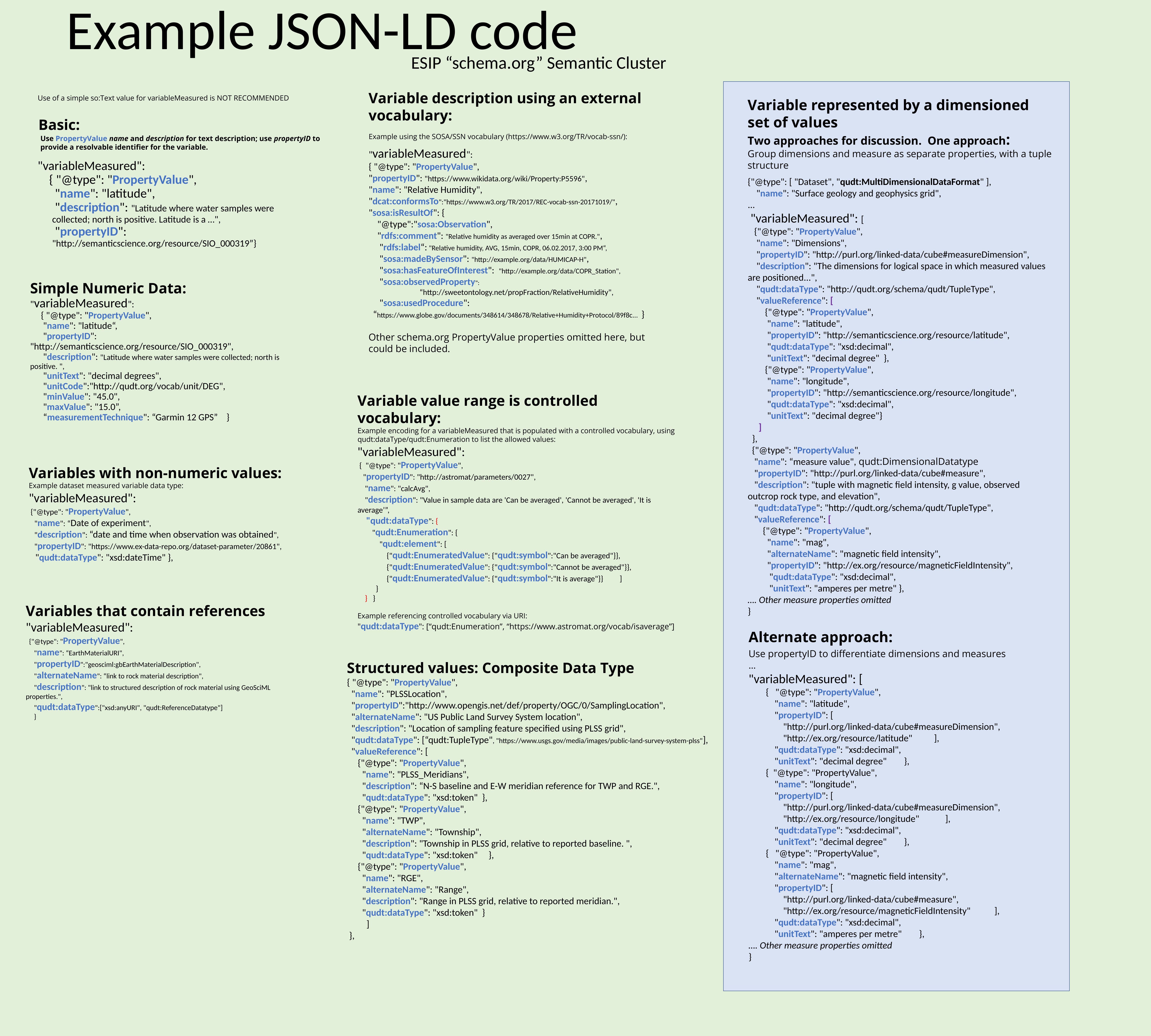

Example JSON-LD code
ESIP “schema.org” Semantic Cluster

Variable description using an external vocabulary:

Example using the SOSA/SSN vocabulary (https://www.w3.org/TR/vocab-ssn/):
"variableMeasured":
{ "@type": "PropertyValue",
"propertyID": "https://www.wikidata.org/wiki/Property:P5596",
"name": "Relative Humidity",
"dcat:conformsTo":"https://www.w3.org/TR/2017/REC-vocab-ssn-20171019/",
"sosa:isResultOf": {
    "@type":"sosa:Observation",
    "rdfs:comment": "Relative humidity as averaged over 15min at COPR.",
     "rdfs:label“: "Relative humidity, AVG, 15min, COPR, 06.02.2017, 3:00 PM“,
     "sosa:madeBySensor": "http://example.org/data/HUMICAP-H",
     "sosa:hasFeatureOfInterest":  "http://example.org/data/COPR_Station",
     "sosa:observedProperty":
                            “http://sweetontology.net/propFraction/RelativeHumidity",
     "sosa:usedProcedure":
  “https://www.globe.gov/documents/348614/348678/Relative+Humidity+Protocol/89f8c...  }

Other schema.org PropertyValue properties omitted here, but could be included.

Use of a simple so:Text value for variableMeasured is NOT RECOMMENDED
Variable represented by a dimensioned set of values
Two approaches for discussion.  One approach:
Group dimensions and measure as separate properties, with a tuple structure
{"@type": [ "Dataset", "qudt:MultiDimensionalDataFormat" ],
    "name": "Surface geology and geophysics grid",
...
 "variableMeasured": [
   {"@type": "PropertyValue",
    "name": "Dimensions",
    "propertyID": "http://purl.org/linked-data/cube#measureDimension",
    "description": "The dimensions for logical space in which measured values are positioned...",
    "qudt:dataType": "http://qudt.org/schema/qudt/TupleType",
    "valueReference": [
        {"@type": "PropertyValue",
         "name": "latitude",
         "propertyID": "http://semanticscience.org/resource/latitude",
         "qudt:dataType": "xsd:decimal",
         "unitText": "decimal degree"  },
        {"@type": "PropertyValue",
         "name": "longitude",
         "propertyID": "http://semanticscience.org/resource/longitude",
         "qudt:dataType": "xsd:decimal",
         "unitText": "decimal degree"}
     ]
  },
  {"@type": "PropertyValue",
   "name": “measure value", qudt:DimensionalDatatype
   "propertyID": "http://purl.org/linked-data/cube#measure",
   "description": "tuple with magnetic field intensity, g value, observed outcrop rock type, and elevation",
   "qudt:dataType": "http://qudt.org/schema/qudt/TupleType",
   "valueReference": [
       {"@type": "PropertyValue",
         "name": "mag",
         "alternateName": "magnetic field intensity",
         "propertyID": "http://ex.org/resource/magneticFieldIntensity",
          "qudt:dataType": "xsd:decimal",
          "unitText": "amperes per metre" },
…. Other measure properties omitted
}
Basic:
Use PropertyValue name and description for text description; use propertyID to provide a resolvable identifier for the variable.

"variableMeasured":
    { "@type": "PropertyValue",
      "name": "latitude",
      "description": "Latitude where water samples were collected; north is positive. Latitude is a …",
      "propertyID": "http://semanticscience.org/resource/SIO_000319”}
Simple Numeric Data:
"variableMeasured":
     { "@type": "PropertyValue",
      "name": "latitude“,
      "propertyID": "http://semanticscience.org/resource/SIO_000319",
      "description": "Latitude where water samples were collected; north is positive. ",
      "unitText": "decimal degrees",
      "unitCode":"http://qudt.org/vocab/unit/DEG",
      "minValue": "45.0",
      "maxValue": "15.0”,
      “measurementTechnique": “Garmin 12 GPS”    }
Variable value range is controlled vocabulary:
Example encoding for a variableMeasured that is populated with a controlled vocabulary, using qudt:dataType/qudt:Enumeration to list the allowed values:
"variableMeasured":
 {  "@type": "PropertyValue",
   "propertyID": "http://astromat/parameters/0027",
    "name": "calcAvg",
    "description": "Value in sample data are 'Can be averaged', 'Cannot be averaged', 'It is average’”,
    "qudt:dataType": {
        "qudt:Enumeration": {
            "qudt:element": [
                {"qudt:EnumeratedValue": {"qudt:symbol":"Can be averaged"}},
                {"qudt:EnumeratedValue": {"qudt:symbol":"Cannot be averaged"}},
                {"qudt:EnumeratedValue": {"qudt:symbol":"It is average"}}         ]
          }
    }   }

Example referencing controlled vocabulary via URI:
"qudt:dataType": [“qudt:Enumeration”, “https://www.astromat.org/vocab/isaverage”]
Variables with non-numeric values:
Example dataset measured variable data type:
"variableMeasured":
 {"@type": "PropertyValue",
   "name": “Date of experiment",
   "description": “date and time when observation was obtained",
   "propertyID": "https://www.ex-data-repo.org/dataset-parameter/20861",
   "qudt:dataType": "xsd:dateTime" },

Variables that contain references
"variableMeasured":
  {"@type": "PropertyValue",
     "name": “EarthMaterialURI",
     "propertyID":"geosciml:gbEarthMaterialDescription",
     "alternateName": “link to rock material description",
     "description": "link to structured description of rock material using GeoSciML properties.",
     "qudt:dataType":["xsd:anyURI", "qudt:ReferenceDatatype"]
     }
Alternate approach:
Use propertyID to differentiate dimensions and measures
...
"variableMeasured": [
        {   "@type": "PropertyValue",
            "name": "latitude",
            "propertyID": [
                "http://purl.org/linked-data/cube#measureDimension",
                "http://ex.org/resource/latitude"          ],
            "qudt:dataType": "xsd:decimal",
            "unitText": "decimal degree"        },
        {  "@type": "PropertyValue",
            "name": "longitude",
            "propertyID": [
                "http://purl.org/linked-data/cube#measureDimension",
                "http://ex.org/resource/longitude"            ],
            "qudt:dataType": "xsd:decimal",
            "unitText": "decimal degree"        },
        {   "@type": "PropertyValue",
            "name": "mag",
            "alternateName": "magnetic field intensity",
            "propertyID": [
                "http://purl.org/linked-data/cube#measure",
                "http://ex.org/resource/magneticFieldIntensity"           ],
            "qudt:dataType": "xsd:decimal",
            "unitText": "amperes per metre"        },
…. Other measure properties omitted
}
Structured values: Composite Data Type
{ "@type": "PropertyValue",
  "name": "PLSSLocation",
  "propertyID":"http://www.opengis.net/def/property/OGC/0/SamplingLocation",
  "alternateName": "US Public Land Survey System location",
  "description": "Location of sampling feature specified using PLSS grid",
  "qudt:dataType": [“qudt:TupleType", "https://www.usgs.gov/media/images/public-land-survey-system-plss"],
  "valueReference": [
     {"@type": "PropertyValue",
       "name": "PLSS_Meridians",
       "description": “N-S baseline and E-W meridian reference for TWP and RGE.",
       "qudt:dataType": "xsd:token"  },
     {"@type": "PropertyValue",
       "name": "TWP",
       "alternateName": "Township",
       "description": "Township in PLSS grid, relative to reported baseline. ",
       "qudt:dataType": "xsd:token"     },
     {"@type": "PropertyValue",
       "name": "RGE",
       "alternateName": "Range",
       "description": "Range in PLSS grid, relative to reported meridian.",
       "qudt:dataType": "xsd:token"  }
         ]
 },